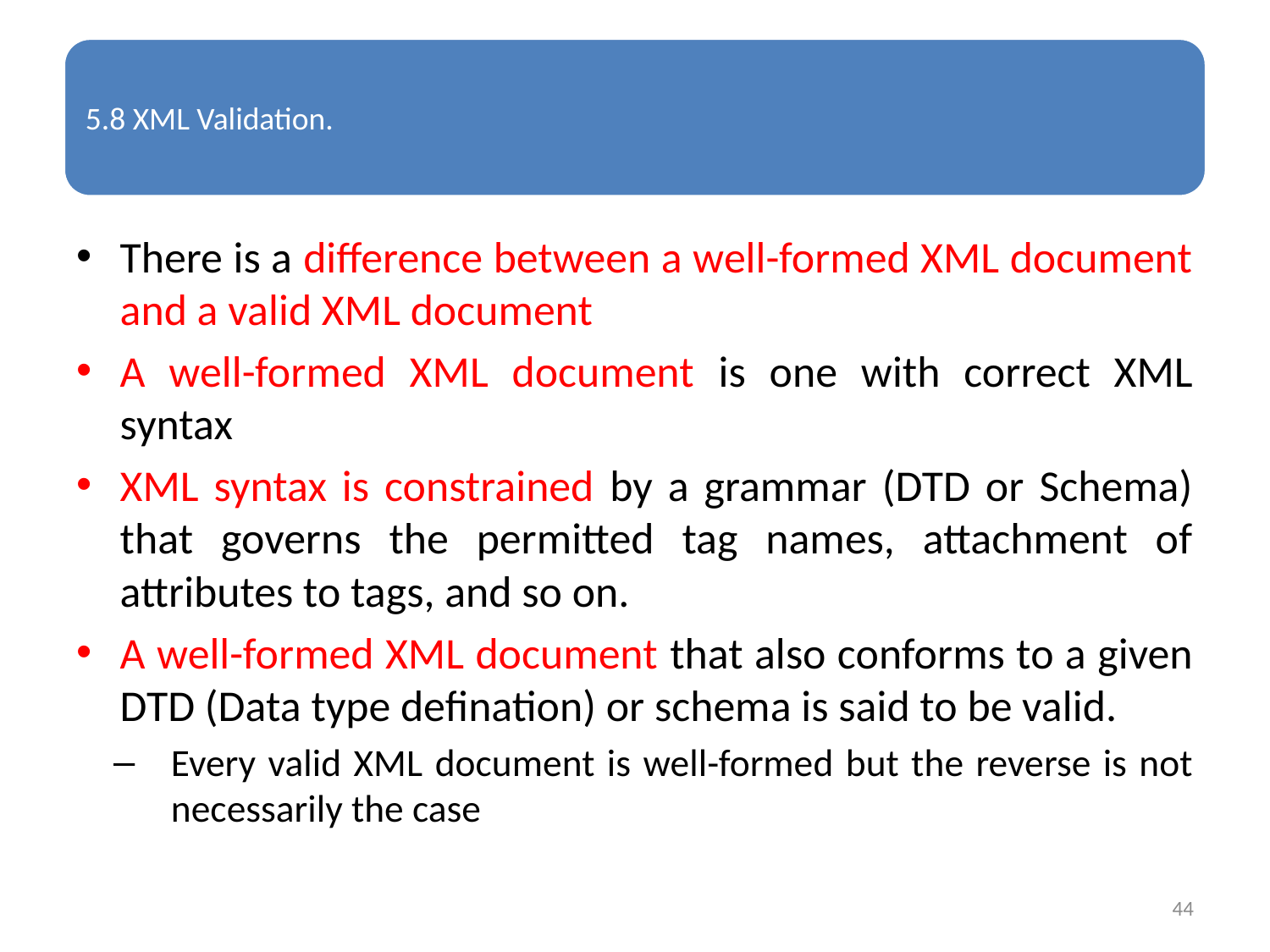

5.8 XML Validation.
There is a difference between a well-formed XML document and a valid XML document
A well-formed XML document is one with correct XML syntax
XML syntax is constrained by a grammar (DTD or Schema) that governs the permitted tag names, attachment of attributes to tags, and so on.
A well-formed XML document that also conforms to a given DTD (Data type defination) or schema is said to be valid.
Every valid XML document is well-formed but the reverse is not necessarily the case

44